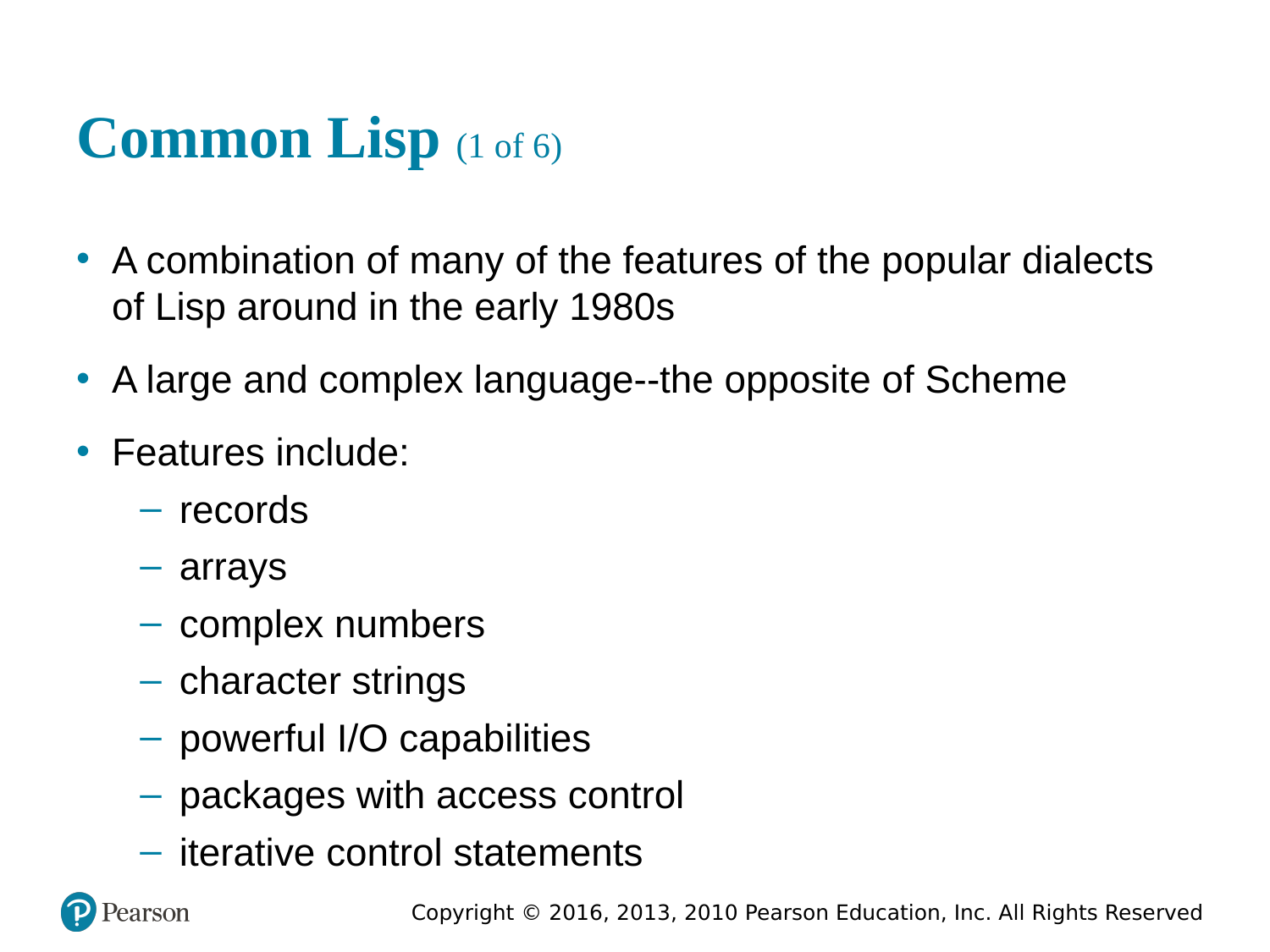

# Common Lisp (1 of 6)
A combination of many of the features of the popular dialects of Lisp around in the early 1980s
A large and complex language--the opposite of Scheme
Features include:
records
arrays
complex numbers
character strings
powerful I/O capabilities
packages with access control
iterative control statements